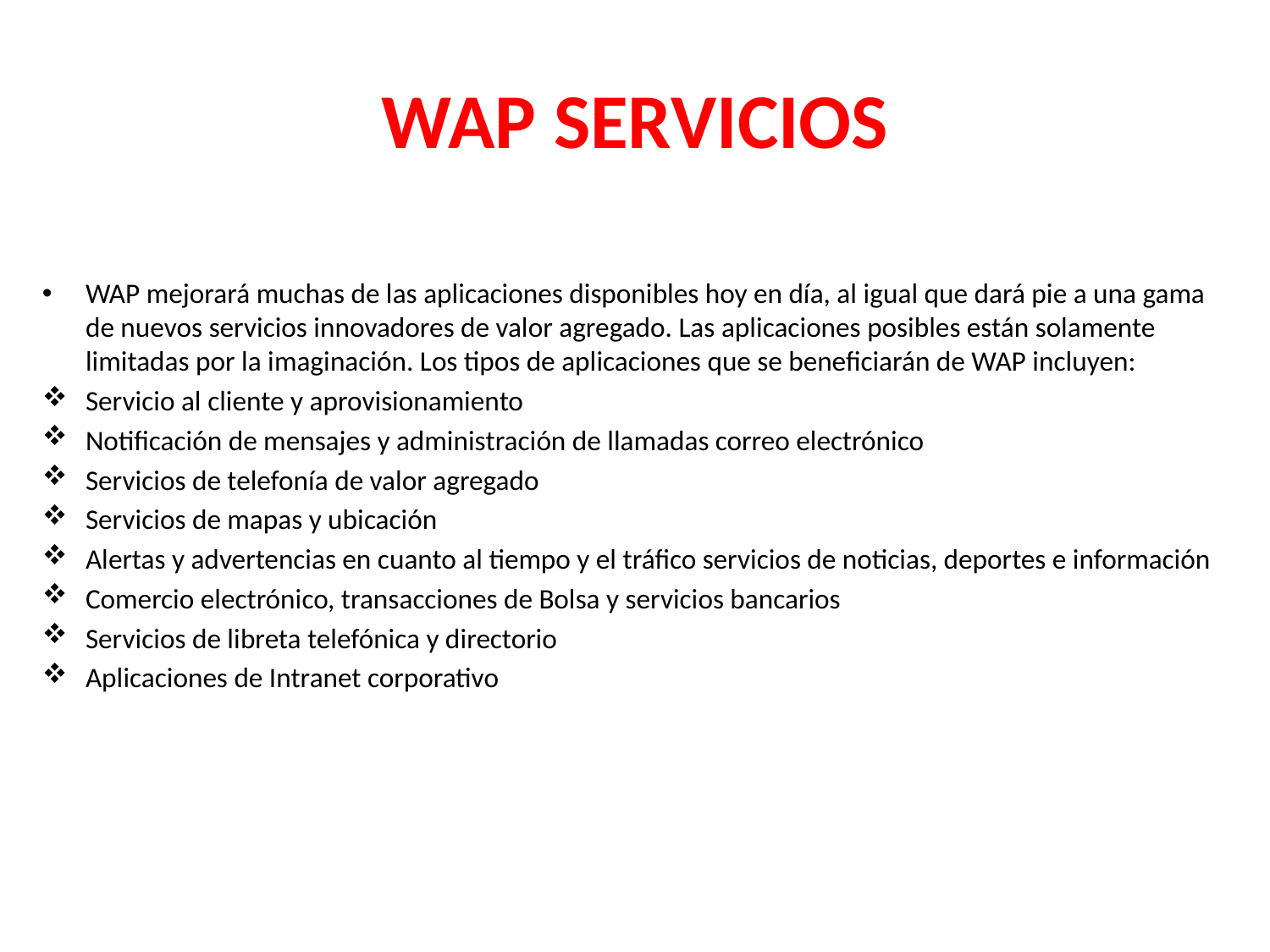

# WAP SERVICIOS
WAP mejorará muchas de las aplicaciones disponibles hoy en día, al igual que dará pie a una gama de nuevos servicios innovadores de valor agregado. Las aplicaciones posibles están solamente limitadas por la imaginación. Los tipos de aplicaciones que se beneficiarán de WAP incluyen:
Servicio al cliente y aprovisionamiento
Notificación de mensajes y administración de llamadas correo electrónico
Servicios de telefonía de valor agregado
Servicios de mapas y ubicación
Alertas y advertencias en cuanto al tiempo y el tráfico servicios de noticias, deportes e información
Comercio electrónico, transacciones de Bolsa y servicios bancarios
Servicios de libreta telefónica y directorio
Aplicaciones de Intranet corporativo